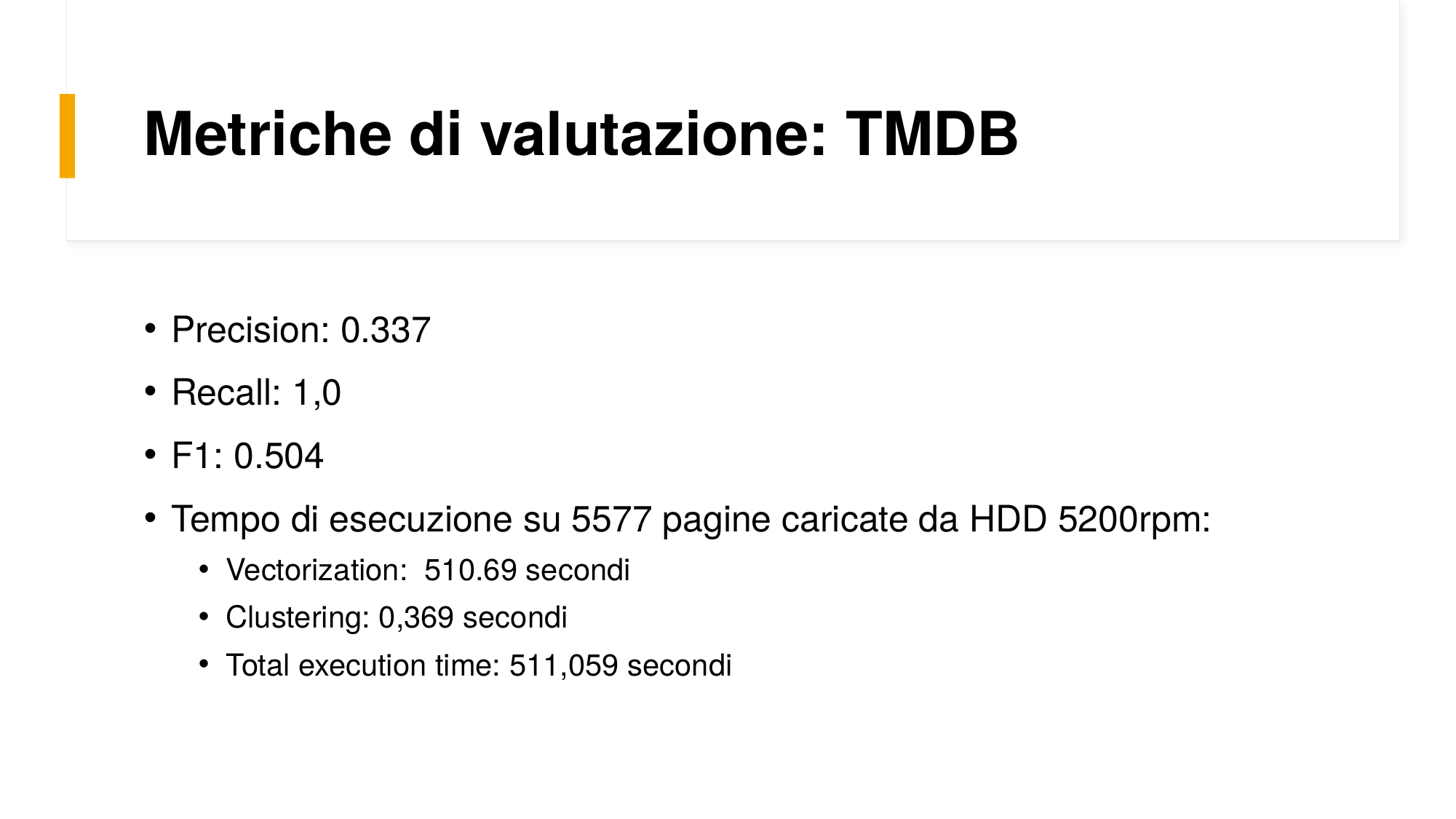

# Metriche di valutazione: TMDB
Precision: 0.337
Recall: 1,0
F1: 0.504
Tempo di esecuzione su 5577 pagine caricate da HDD 5200rpm:
Vectorization:  510.69 secondi
Clustering: 0,369 secondi
Total execution time: 511,059 secondi